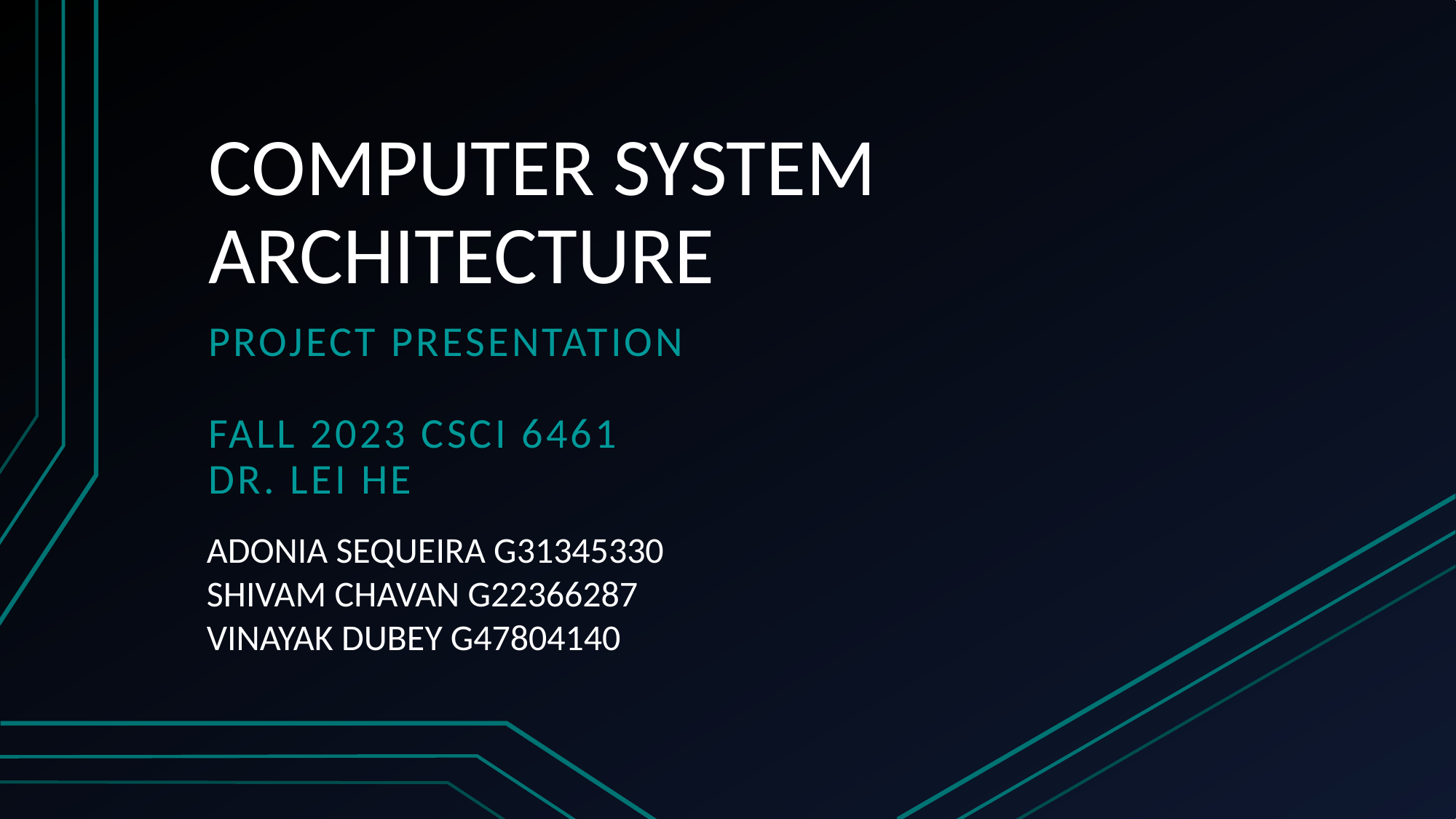

# COMPUTER SYSTEM ARCHITECTURE
PROJECT PRESENTATION

FALL 2023 CSCI 6461
DR. LEI HE
ADONIA SEQUEIRA G31345330
SHIVAM CHAVAN G22366287
VINAYAK DUBEY G47804140